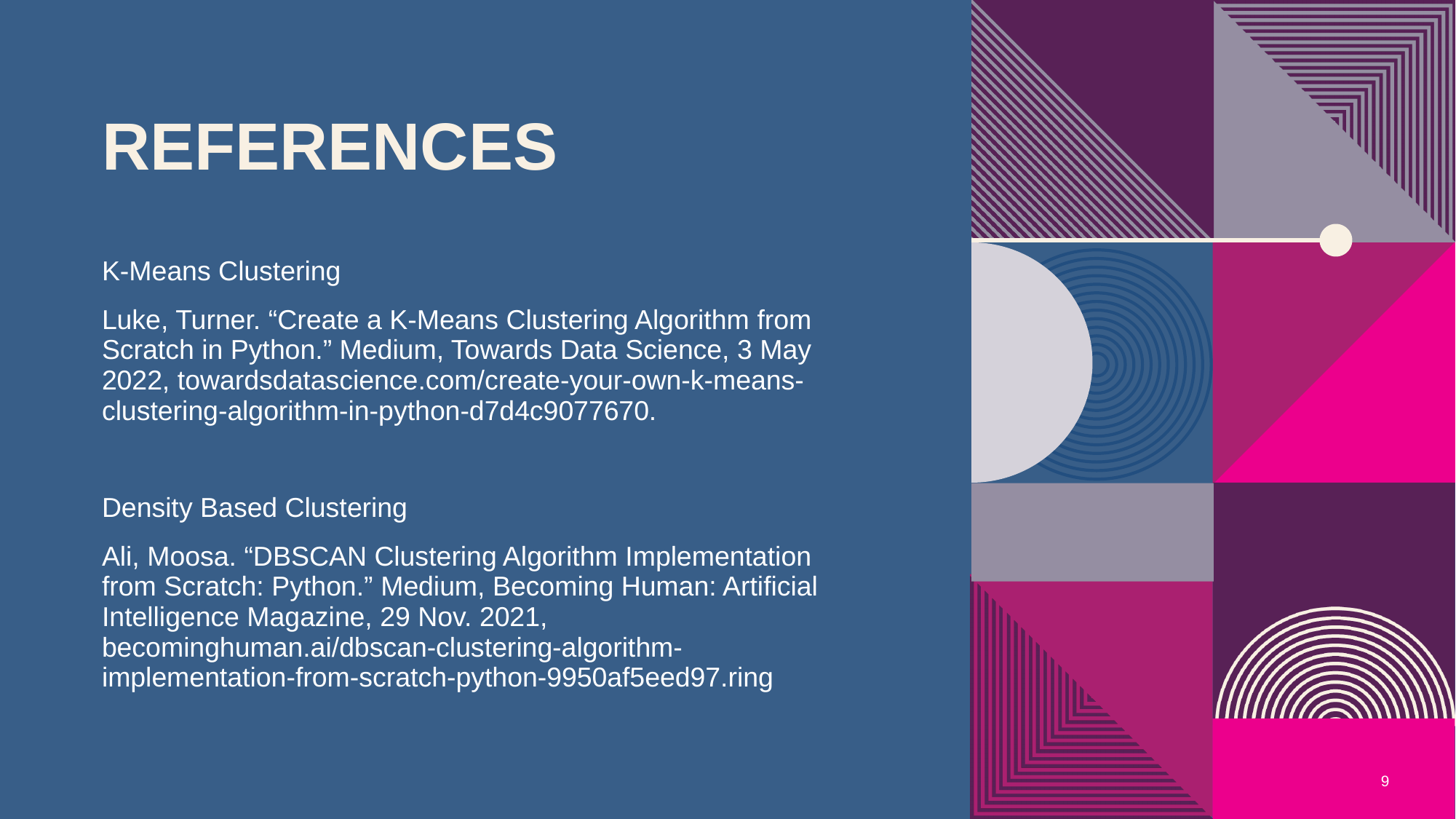

# References
K-Means Clustering
Luke, Turner. “Create a K-Means Clustering Algorithm from Scratch in Python.” Medium, Towards Data Science, 3 May 2022, towardsdatascience.com/create-your-own-k-means-clustering-algorithm-in-python-d7d4c9077670.

Density Based Clustering
Ali, Moosa. “DBSCAN Clustering Algorithm Implementation from Scratch: Python.” Medium, Becoming Human: Artificial Intelligence Magazine, 29 Nov. 2021, becominghuman.ai/dbscan-clustering-algorithm-implementation-from-scratch-python-9950af5eed97.ring

9